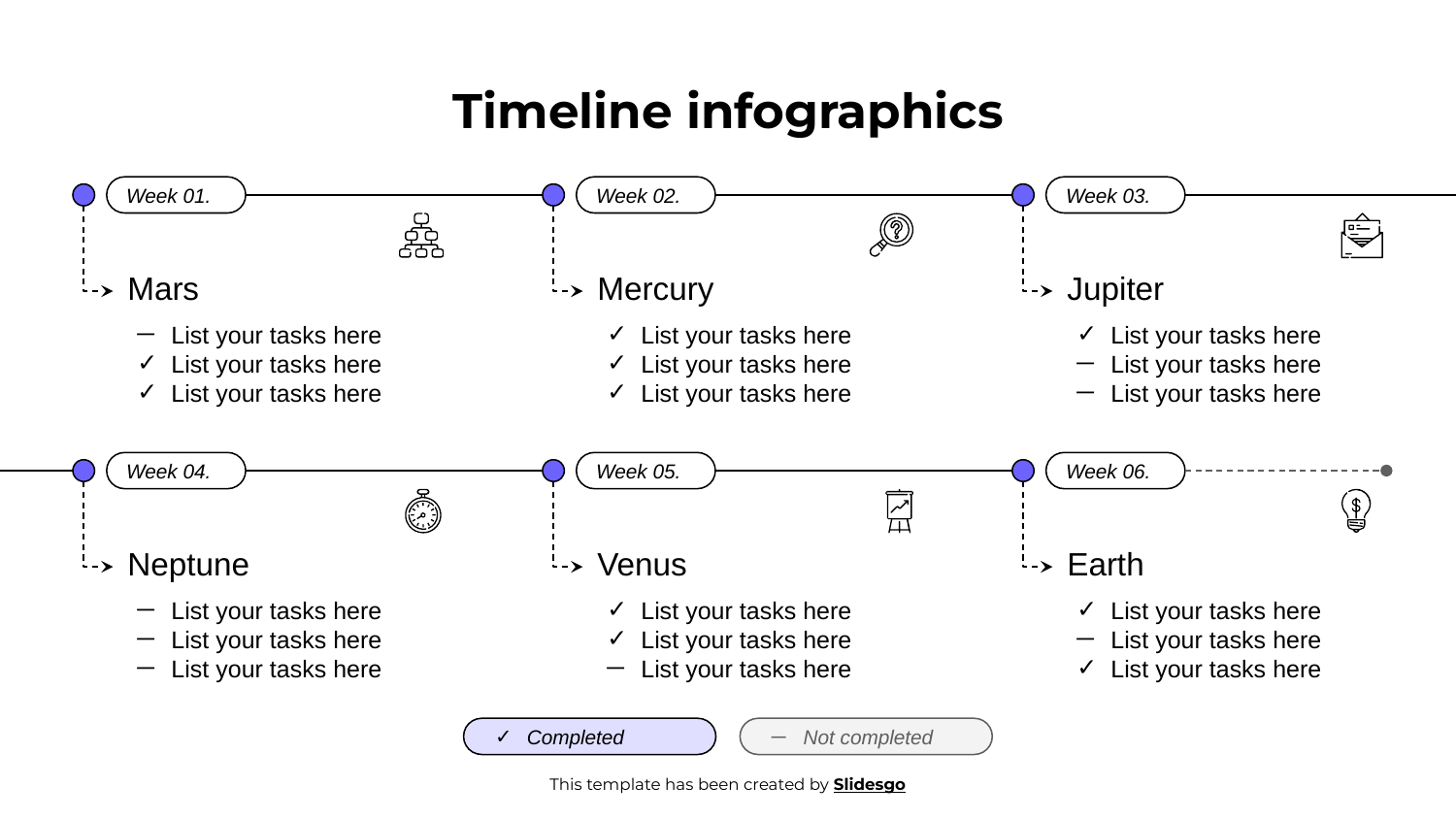

# Timeline infographics
Week 01.
Week 02.
Week 03.

Mars
Mercury
Jupiter
List your tasks here
List your tasks here
List your tasks here
List your tasks here
List your tasks here
List your tasks here
List your tasks here
List your tasks here
List your tasks here
Week 04.
Week 05.
Week 06.

Neptune
Venus
Earth
List your tasks here
List your tasks here
List your tasks here
List your tasks here
List your tasks here
List your tasks here
List your tasks here
List your tasks here
List your tasks here
Completed
Not completed
This template has been created by Slidesgo